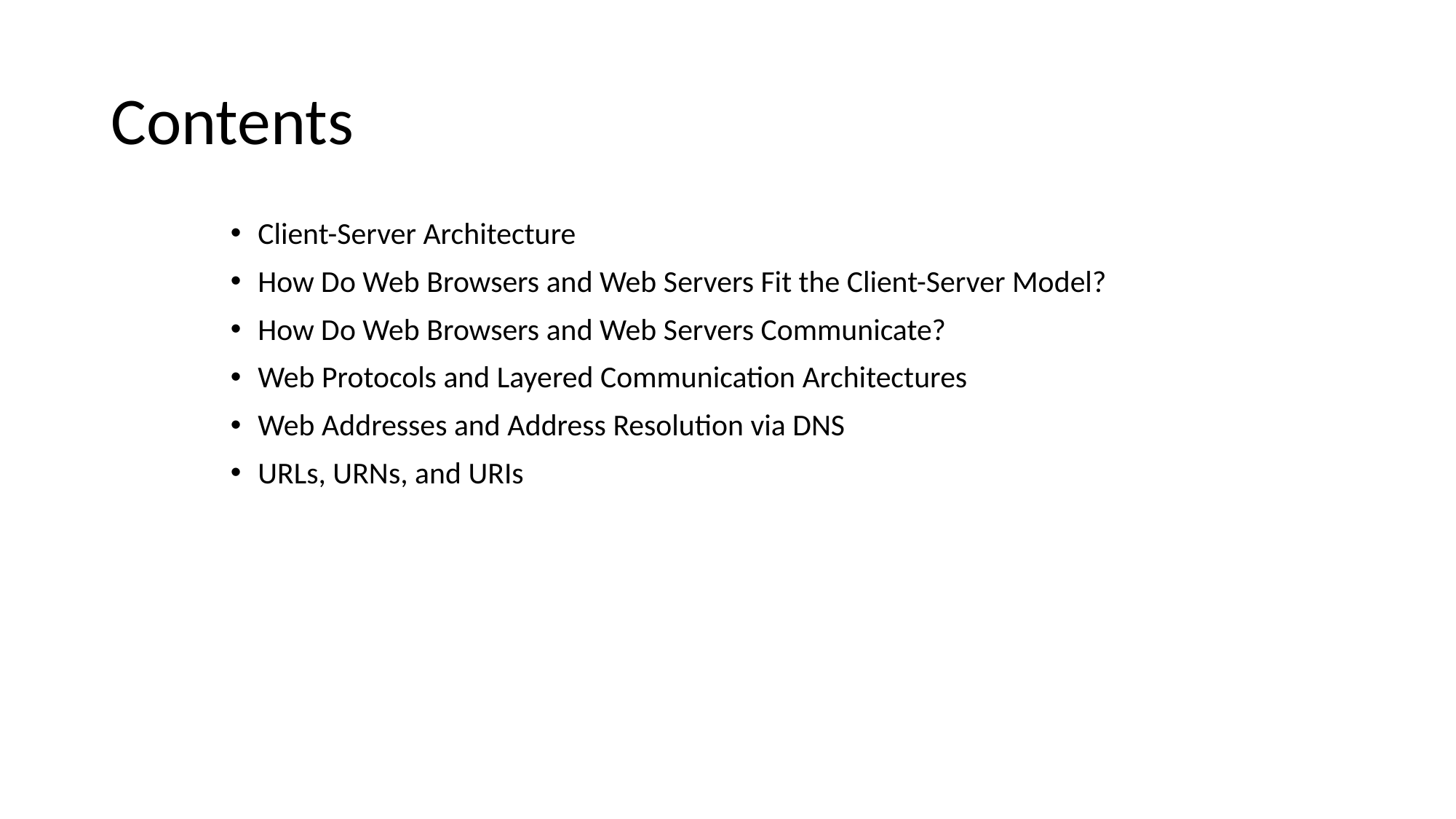

# Contents
Client-Server Architecture
How Do Web Browsers and Web Servers Fit the Client-Server Model?
How Do Web Browsers and Web Servers Communicate?
Web Protocols and Layered Communication Architectures
Web Addresses and Address Resolution via DNS
URLs, URNs, and URIs